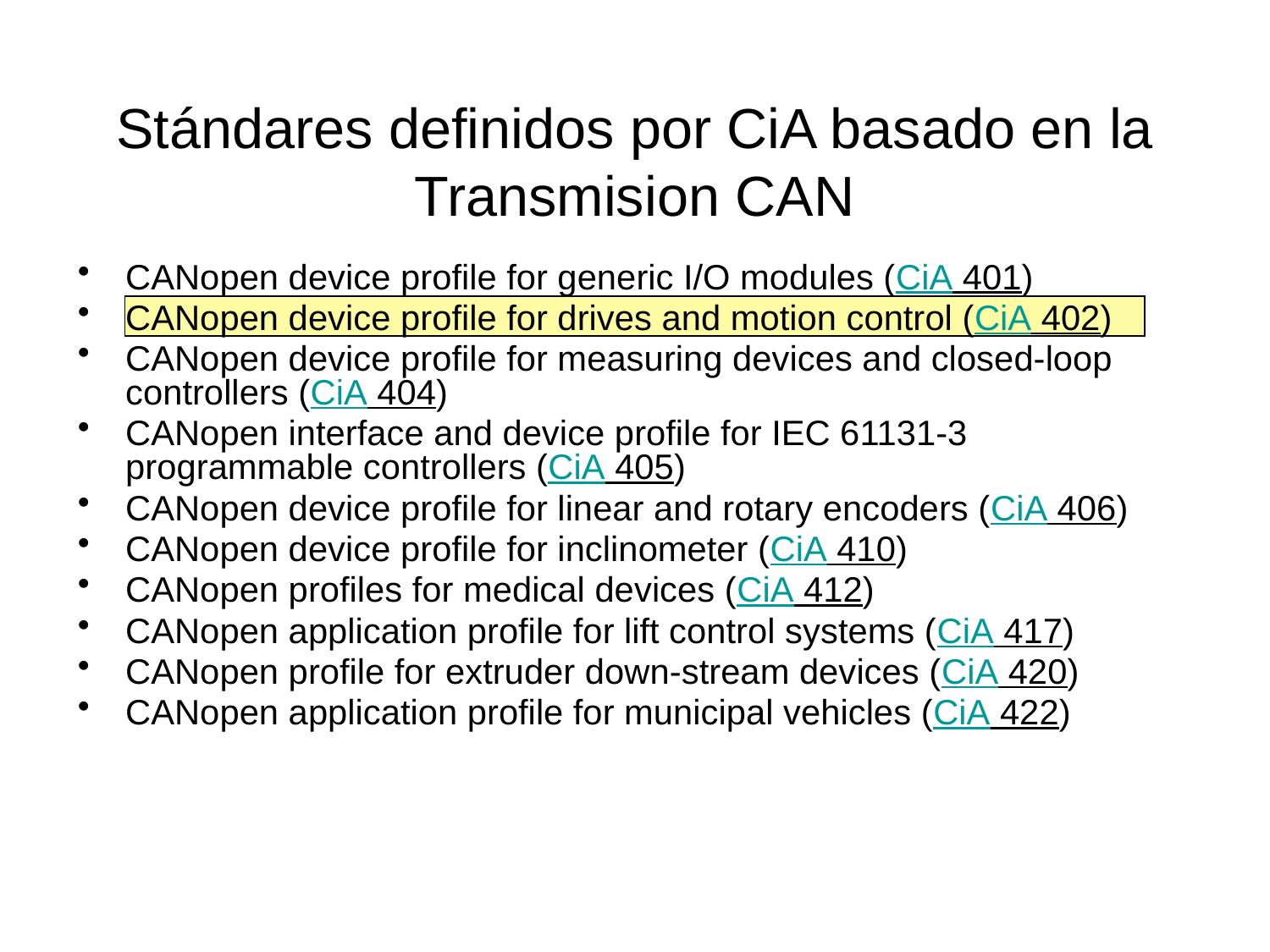

# Stándares definidos por CiA basado en la Transmision CAN
CANopen device profile for generic I/O modules (CiA 401)
CANopen device profile for drives and motion control (CiA 402)
CANopen device profile for measuring devices and closed-loop controllers (CiA 404)
CANopen interface and device profile for IEC 61131-3 programmable controllers (CiA 405)
CANopen device profile for linear and rotary encoders (CiA 406)
CANopen device profile for inclinometer (CiA 410)
CANopen profiles for medical devices (CiA 412)
CANopen application profile for lift control systems (CiA 417)
CANopen profile for extruder down-stream devices (CiA 420)
CANopen application profile for municipal vehicles (CiA 422)